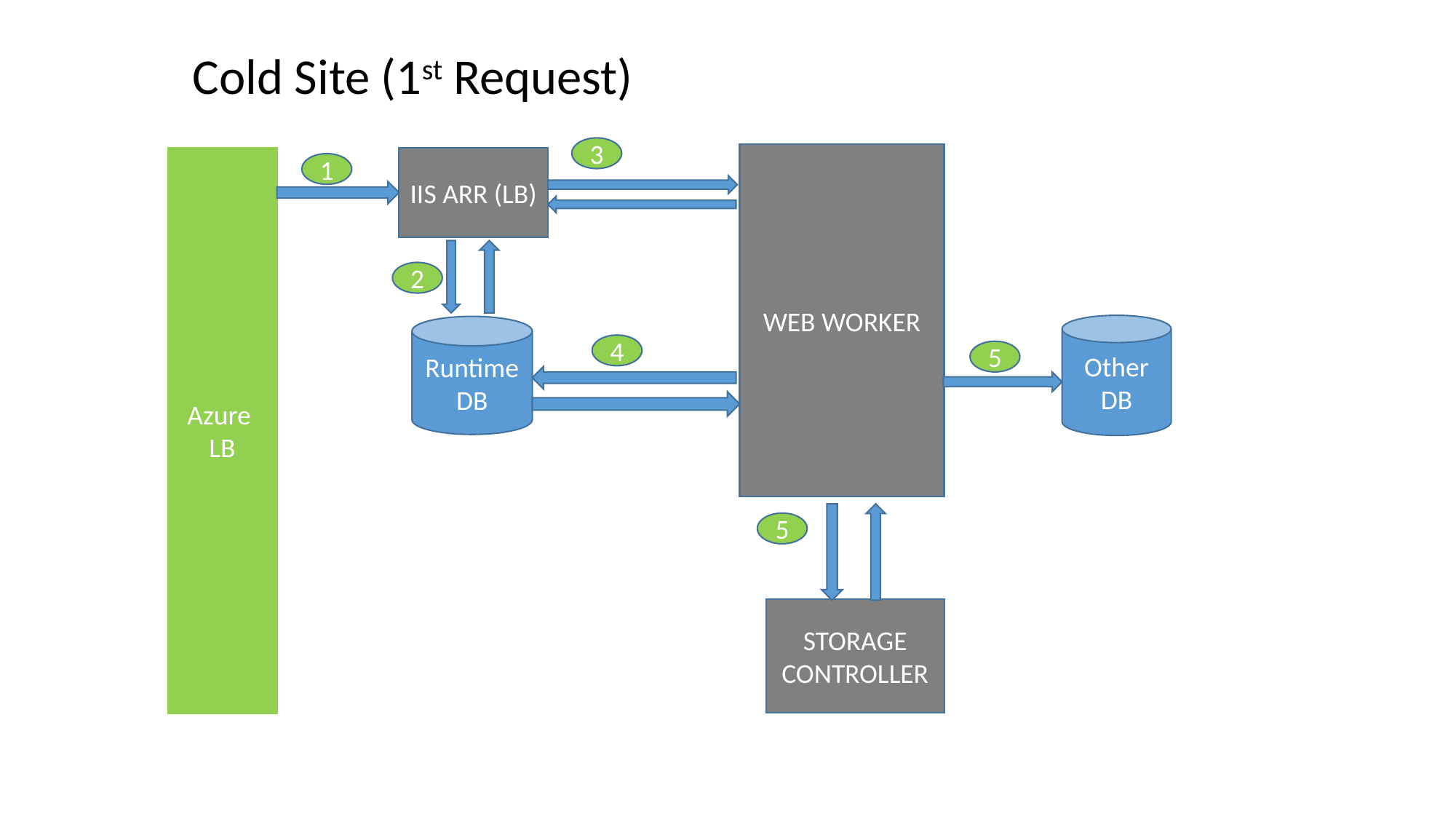

# Cold Site (1st Request)
3
WEB WORKER
Azure
LB
IIS ARR (LB)
1

2
Other DB
Runtime DB
4
5

5
STORAGE CONTROLLER